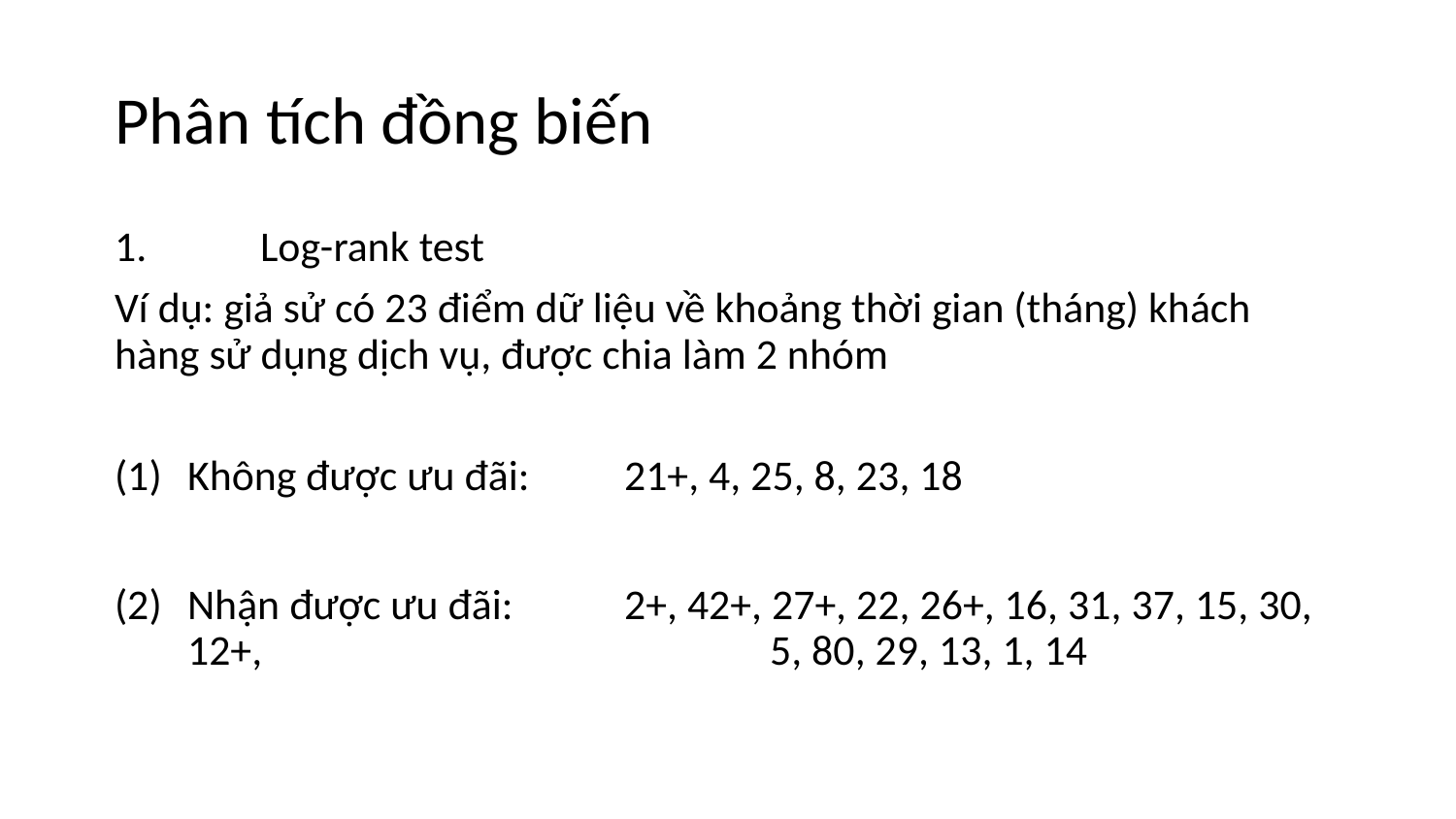

# Phân tích đồng biến
1.	Log-rank test
Ví dụ: giả sử có 23 điểm dữ liệu về khoảng thời gian (tháng) khách hàng sử dụng dịch vụ, được chia làm 2 nhóm

Không được ưu đãi: 	21+, 4, 25, 8, 23, 18

Nhận được ưu đãi:	2+, 42+, 27+, 22, 26+, 16, 31, 37, 15, 30, 12+, 				5, 80, 29, 13, 1, 14